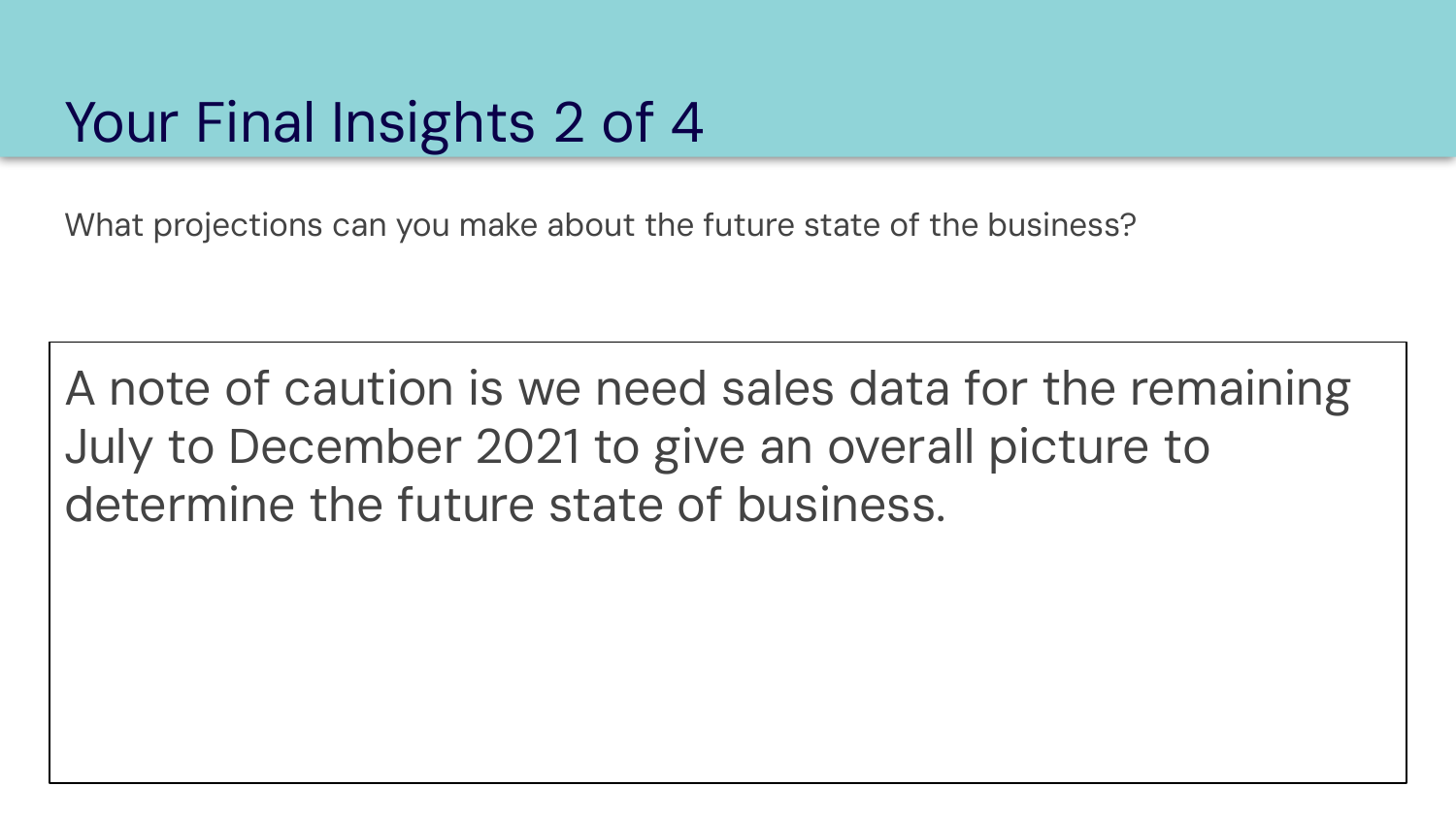

# Your Final Insights 2 of 4
What projections can you make about the future state of the business?
A note of caution is we need sales data for the remaining July to December 2021 to give an overall picture to determine the future state of business.